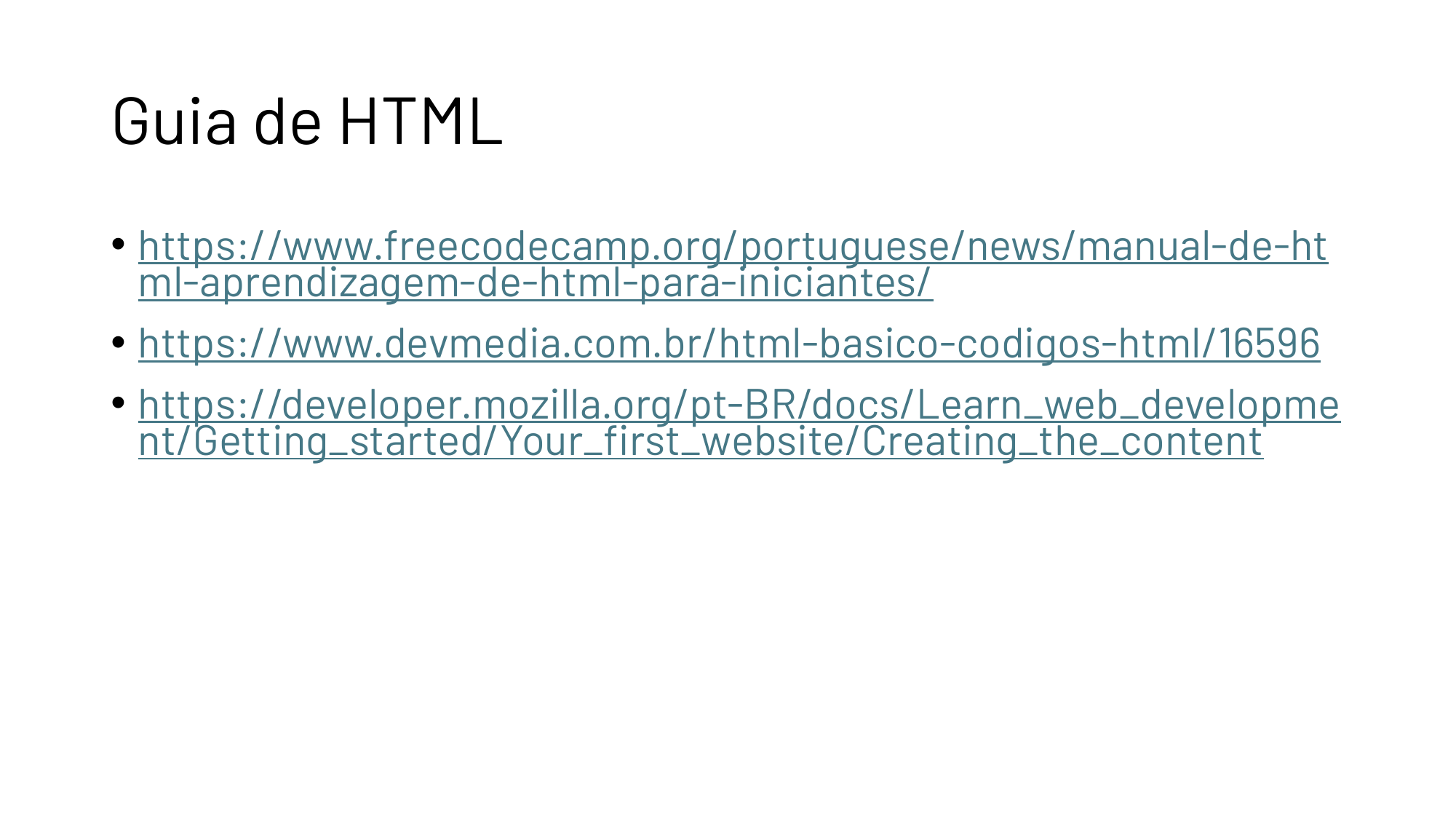

# Guia de HTML
https://www.freecodecamp.org/portuguese/news/manual-de-html-aprendizagem-de-html-para-iniciantes/
https://www.devmedia.com.br/html-basico-codigos-html/16596
https://developer.mozilla.org/pt-BR/docs/Learn_web_development/Getting_started/Your_first_website/Creating_the_content